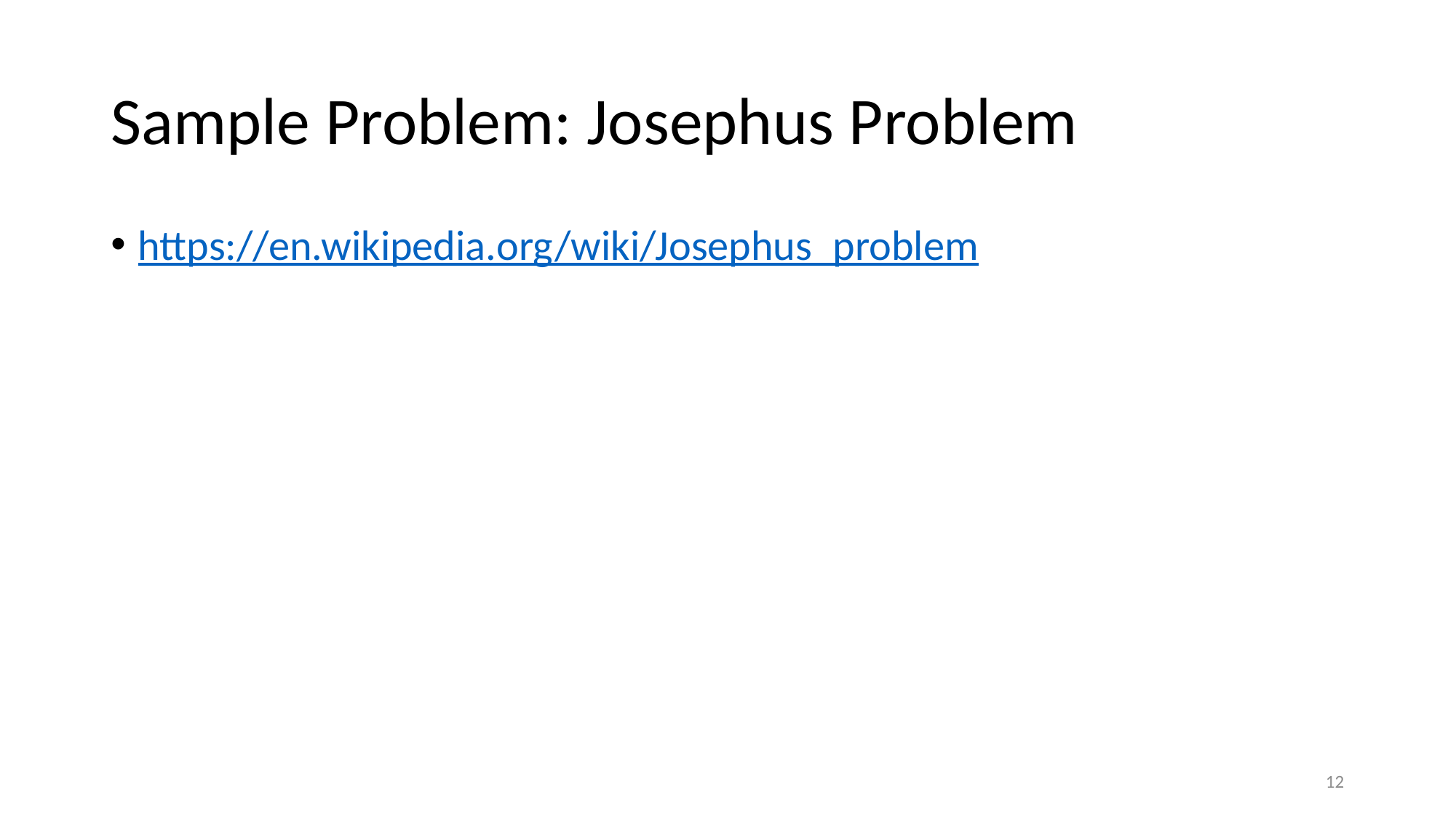

# Sample Problem: Josephus Problem
https://en.wikipedia.org/wiki/Josephus_problem
12